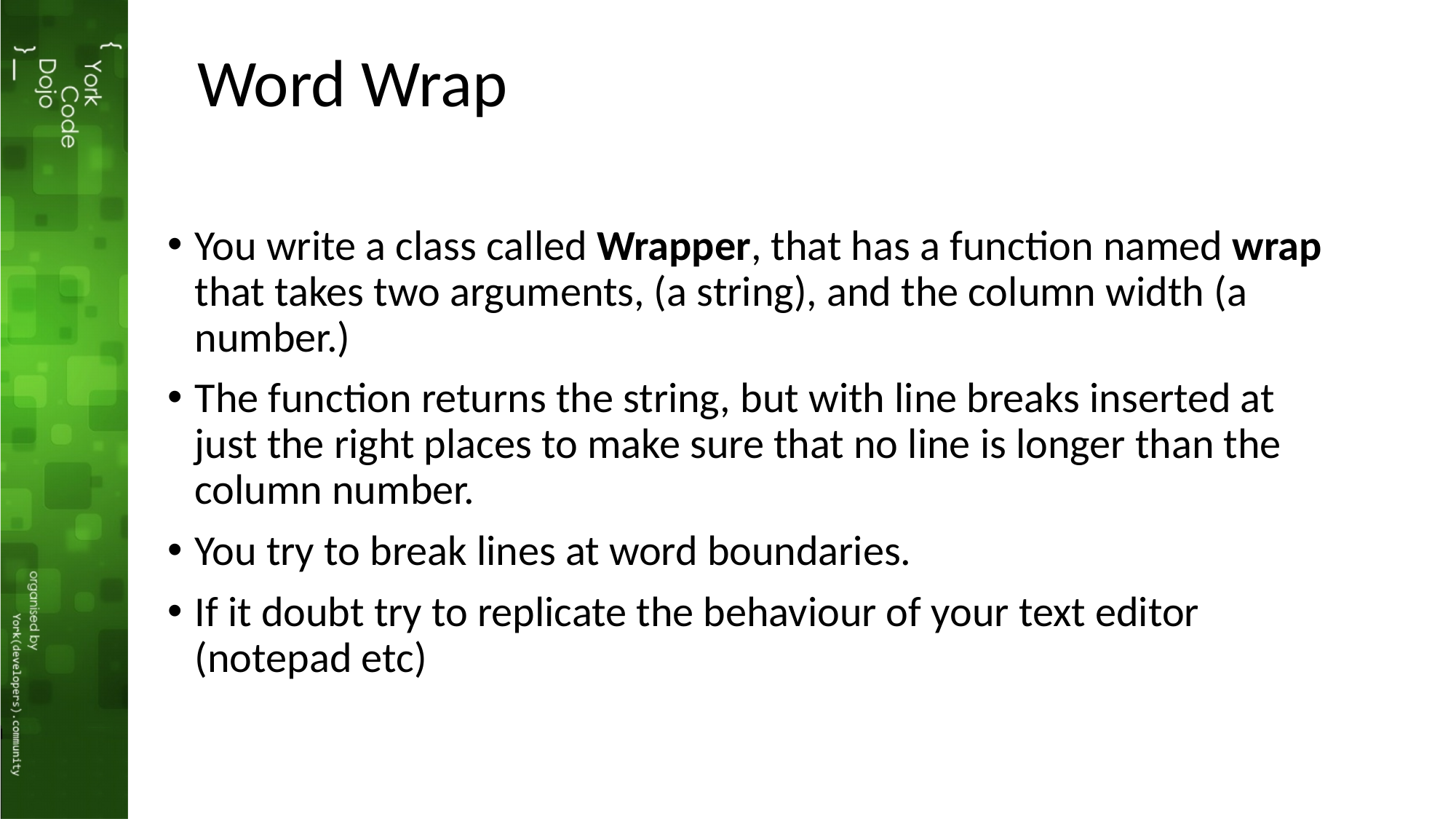

# Word Wrap
You write a class called Wrapper, that has a function named wrap that takes two arguments, (a string), and the column width (a number.)
The function returns the string, but with line breaks inserted at just the right places to make sure that no line is longer than the column number.
You try to break lines at word boundaries.
If it doubt try to replicate the behaviour of your text editor (notepad etc)